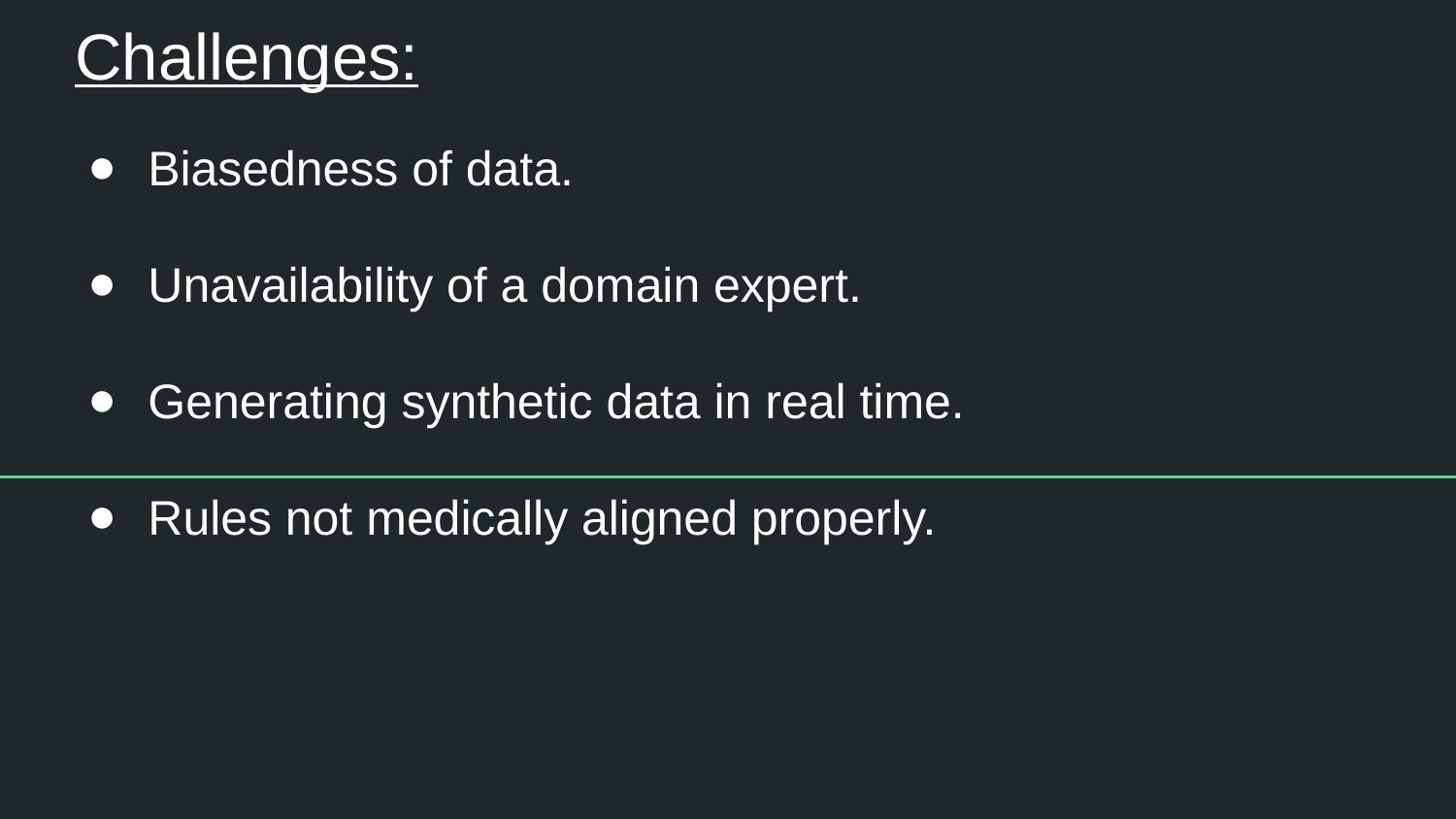

# Challenges:
Biasedness of data.

Unavailability of a domain expert.

Generating synthetic data in real time.

Rules not medically aligned properly.